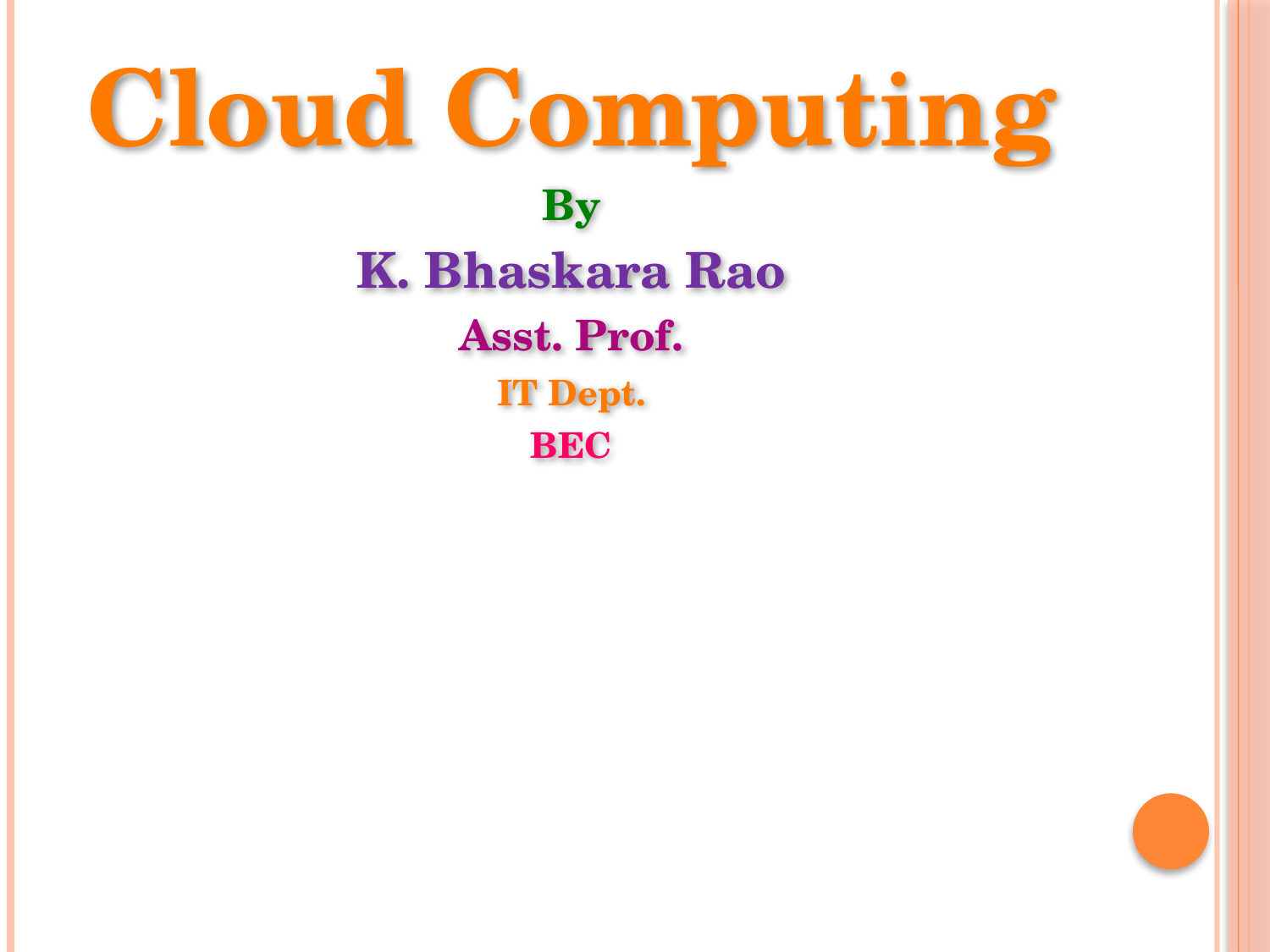

Cloud Computing
By
K. Bhaskara Rao
Asst. Prof.
IT Dept.
BEC